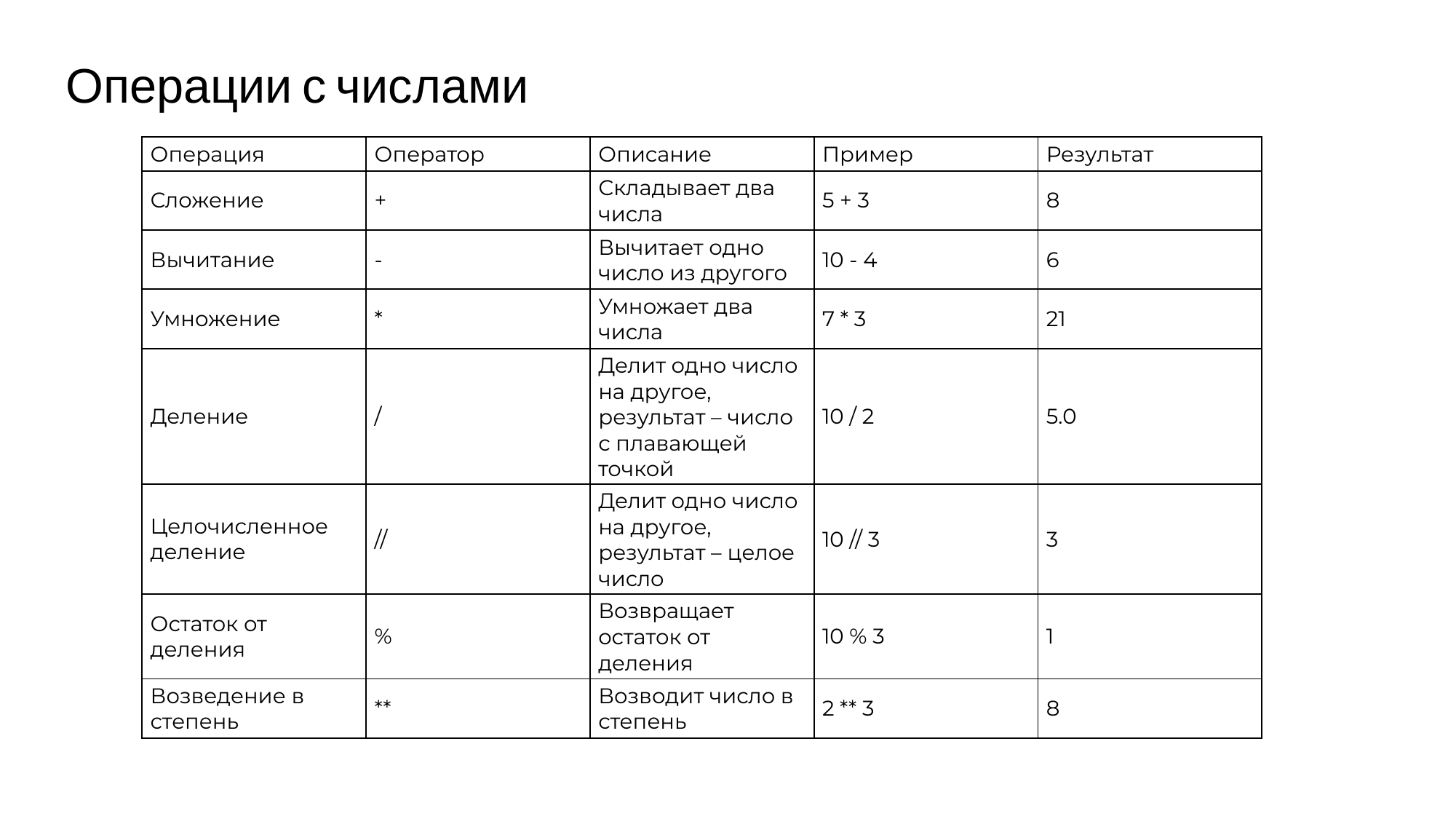

Операции с числами
| Операция | Оператор | Описание | Пример | Результат |
| --- | --- | --- | --- | --- |
| Сложение | + | Складывает два числа | 5 + 3 | 8 |
| Вычитание | - | Вычитает одно число из другого | 10 - 4 | 6 |
| Умножение | \* | Умножает два числа | 7 \* 3 | 21 |
| Деление | / | Делит одно число на другое, результат – число с плавающей точкой | 10 / 2 | 5.0 |
| Целочисленное деление | // | Делит одно число на другое, результат – целое число | 10 // 3 | 3 |
| Остаток от деления | % | Возвращает остаток от деления | 10 % 3 | 1 |
| Возведение в степень | \*\* | Возводит число в степень | 2 \*\* 3 | 8 |